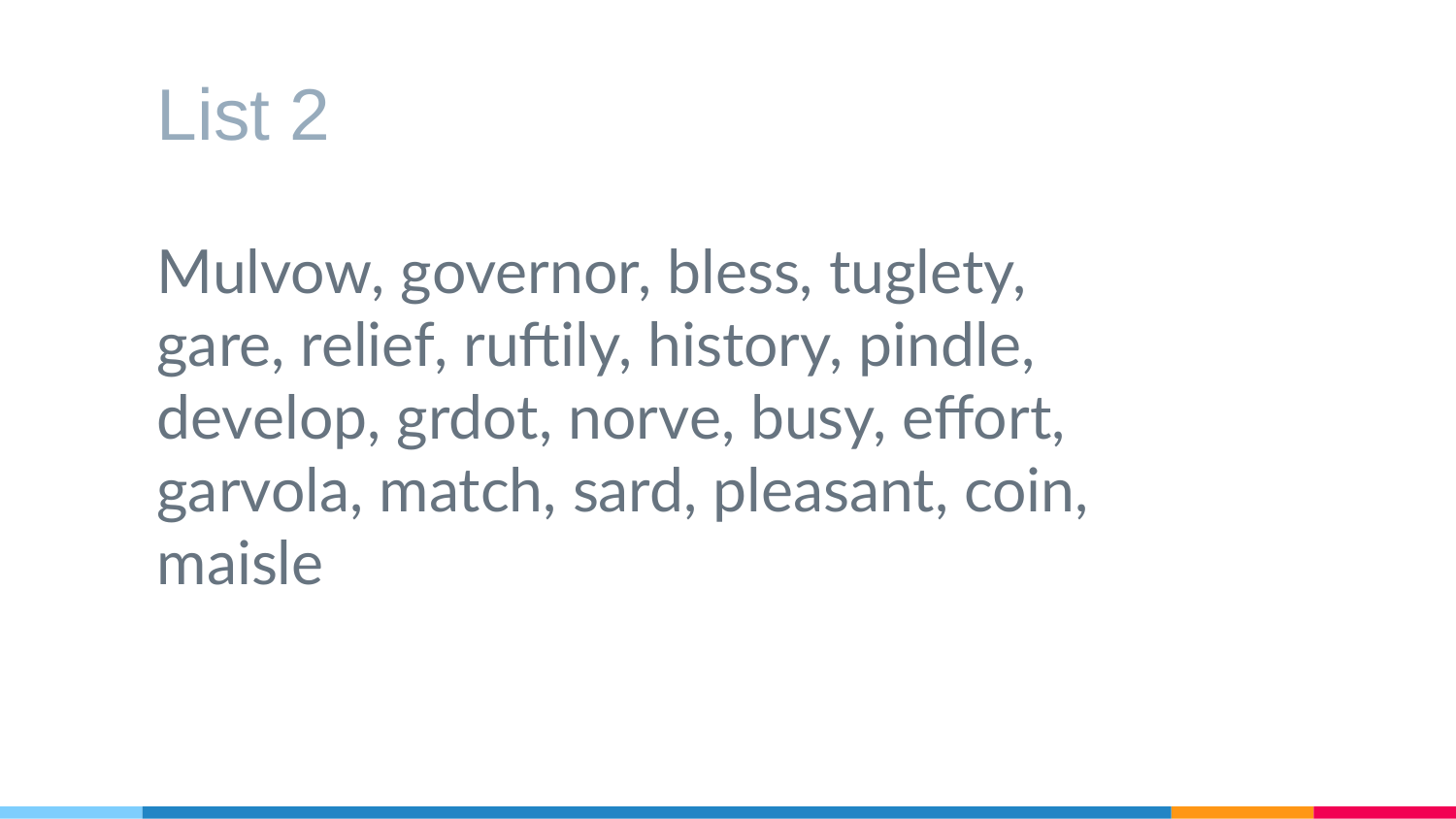

# List 2
Mulvow, governor, bless, tuglety, gare, relief, ruftily, history, pindle, develop, grdot, norve, busy, effort, garvola, match, sard, pleasant, coin, maisle